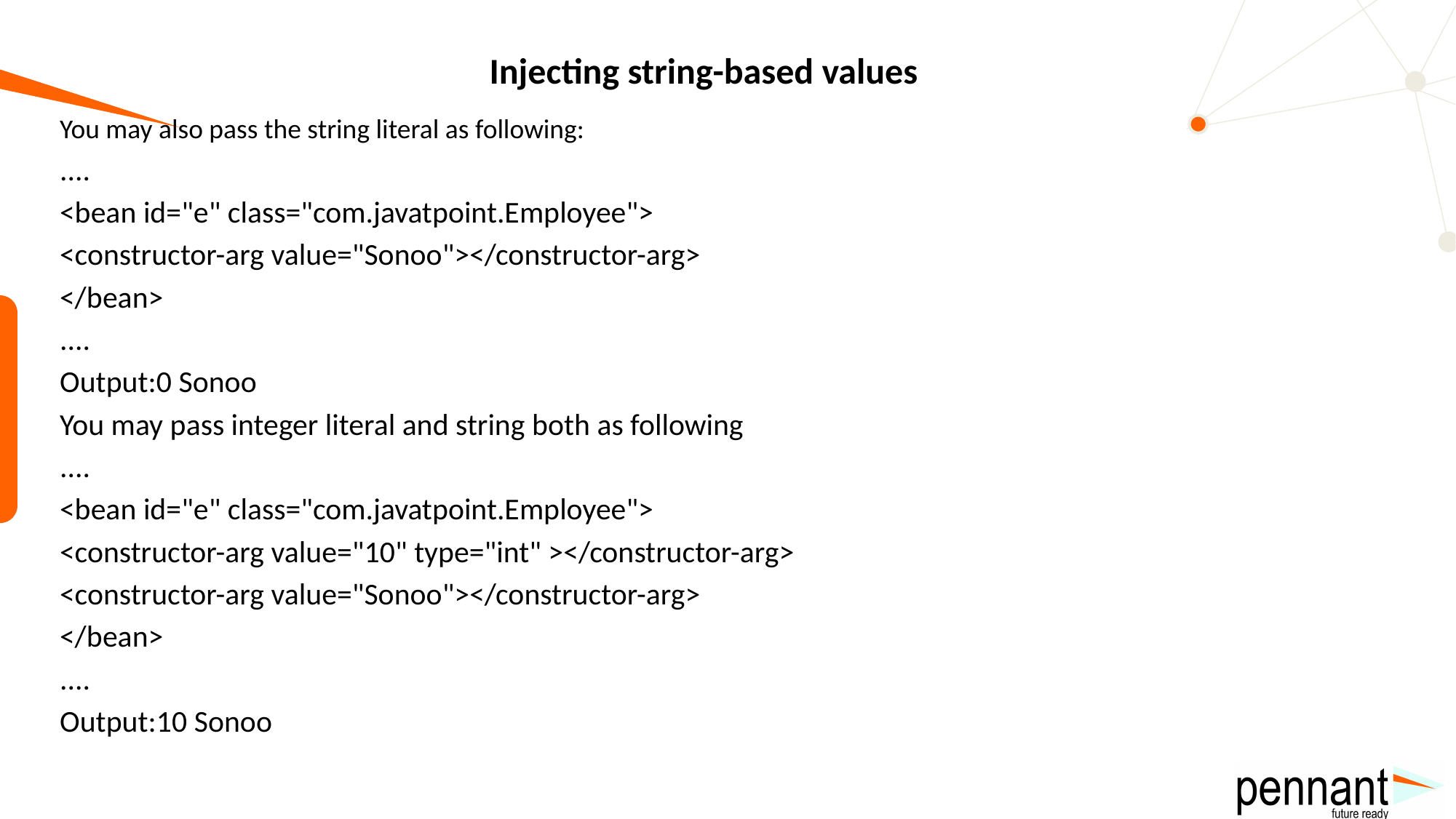

# Injecting string-based values
You may also pass the string literal as following:
....
<bean id="e" class="com.javatpoint.Employee">
<constructor-arg value="Sonoo"></constructor-arg>
</bean>
....
Output:0 Sonoo
You may pass integer literal and string both as following
....
<bean id="e" class="com.javatpoint.Employee">
<constructor-arg value="10" type="int" ></constructor-arg>
<constructor-arg value="Sonoo"></constructor-arg>
</bean>
....
Output:10 Sonoo